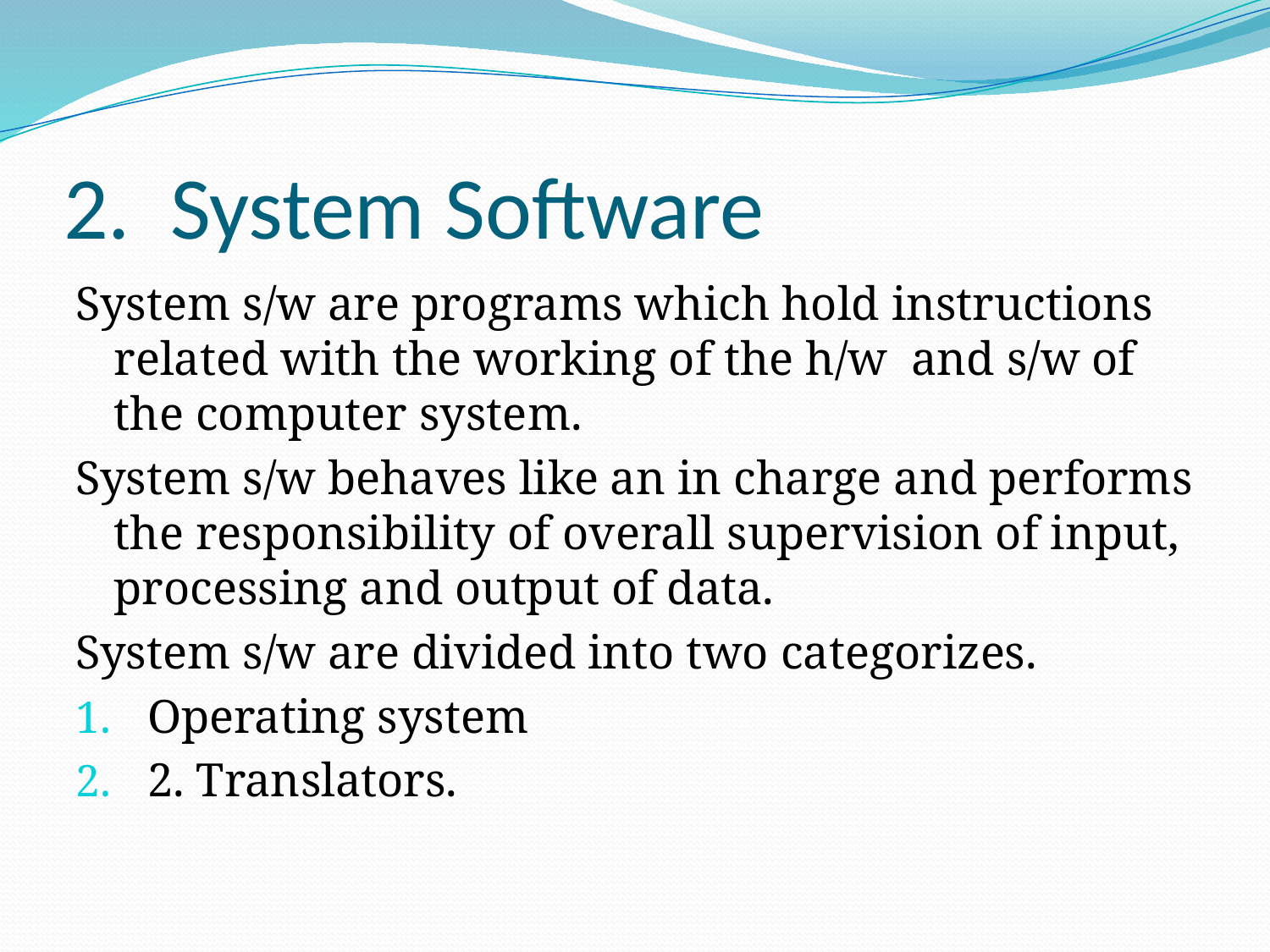

# 2.  System Software
System s/w are programs which hold instructions related with the working of the h/w  and s/w of the computer system.
System s/w behaves like an in charge and performs the responsibility of overall supervision of input, processing and output of data.
System s/w are divided into two categorizes.
Operating system
2. Translators.